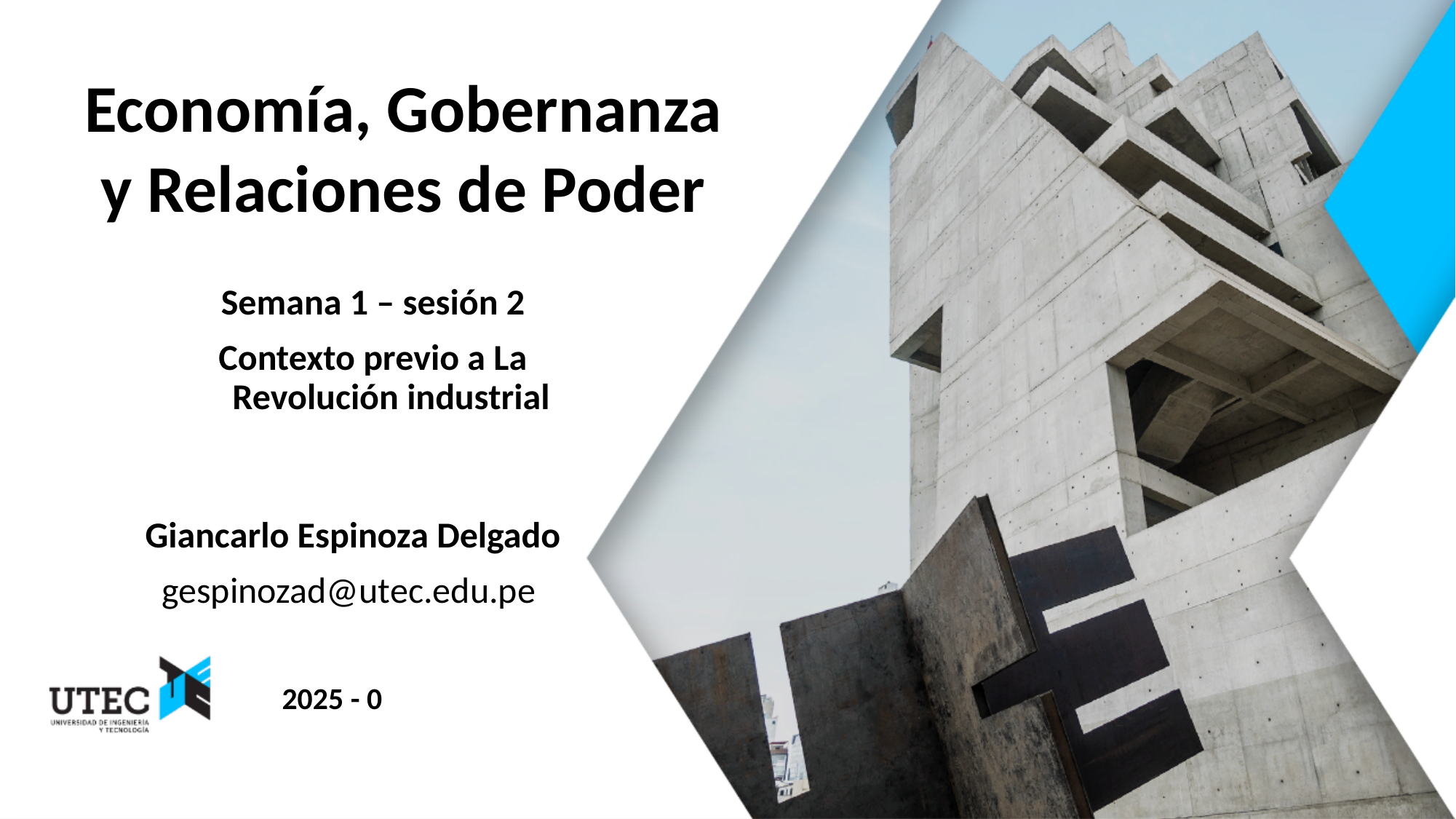

Economía, Gobernanza y Relaciones de Poder
Semana 1 – sesión 2
Contexto previo a La Revolución industrial
Giancarlo Espinoza Delgado
gespinozad@utec.edu.pe
2025 - 0